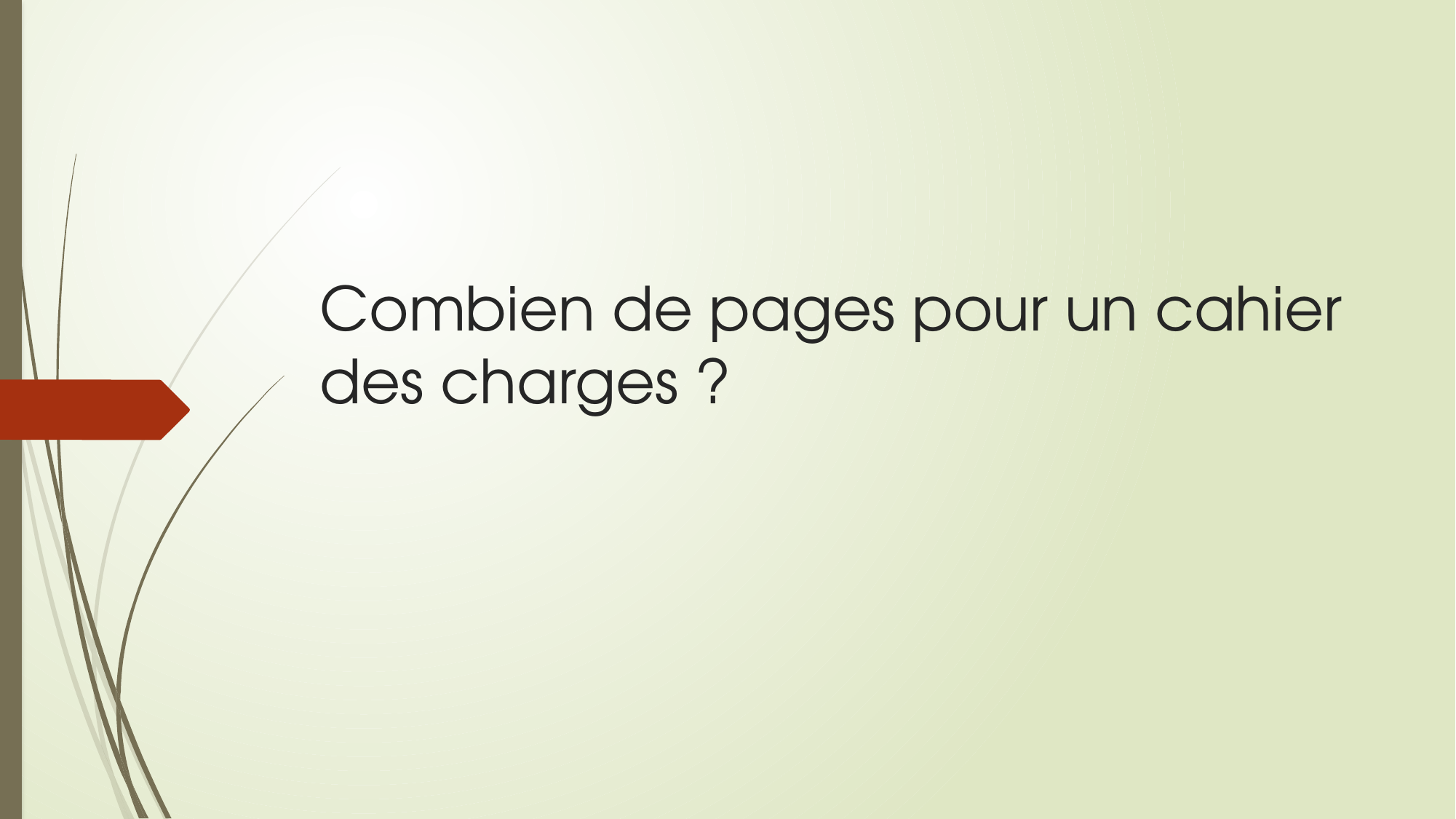

# Combien de pages pour un cahier des charges ?